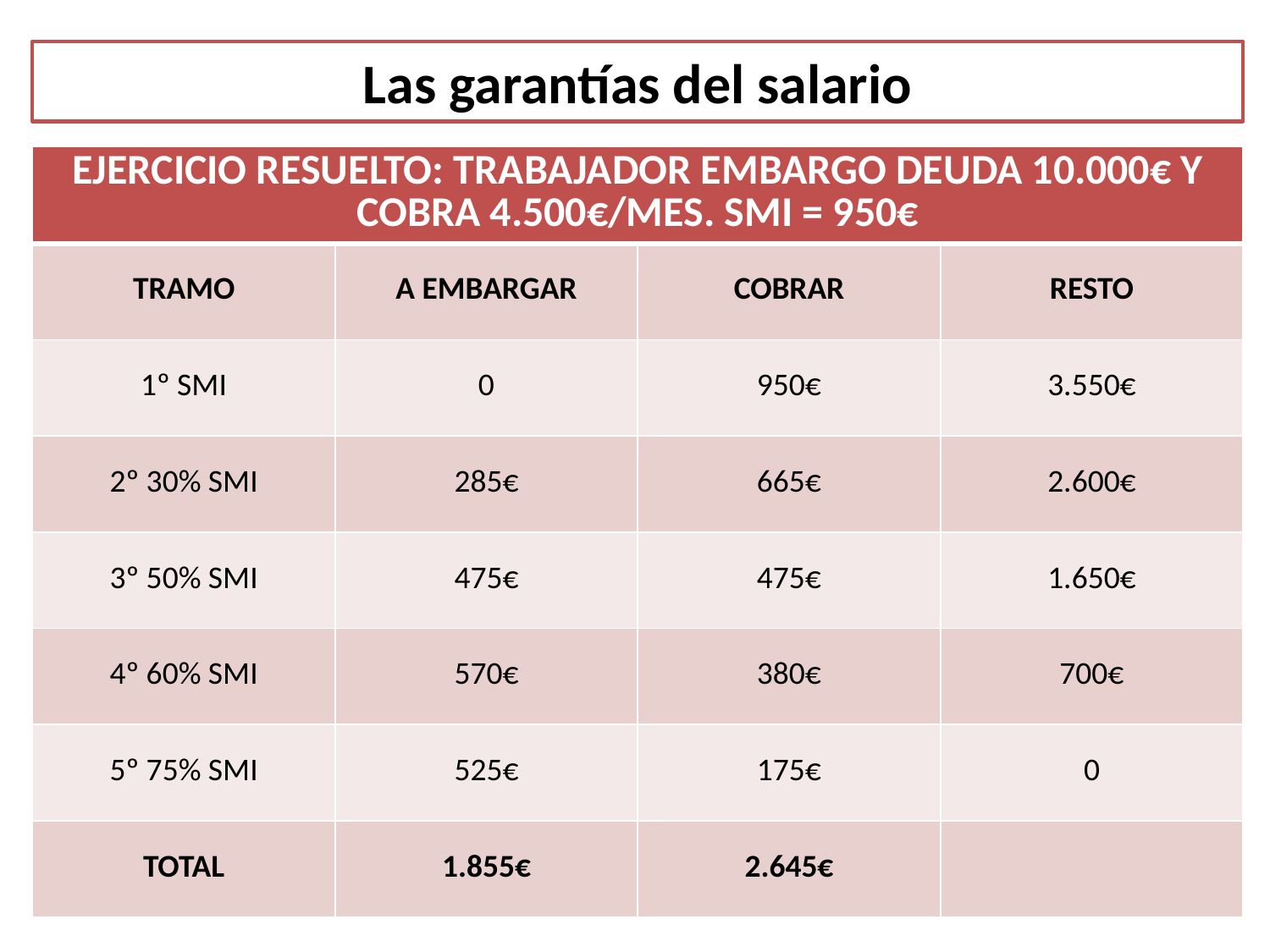

Las garantías del salario
| EJERCICIO RESUELTO: TRABAJADOR EMBARGO DEUDA 10.000€ Y COBRA 4.500€/MES. SMI = 950€ |  |  |  |
| --- | --- | --- | --- |
| TRAMO | A EMBARGAR | COBRAR | RESTO |
| 1º SMI | 0 | 950€ | 3.550€ |
| 2º 30% SMI | 285€ | 665€ | 2.600€ |
| 3º 50% SMI | 475€ | 475€ | 1.650€ |
| 4º 60% SMI | 570€ | 380€ | 700€ |
| 5º 75% SMI | 525€ | 175€ | 0 |
| TOTAL | 1.855€ | 2.645€ |  |